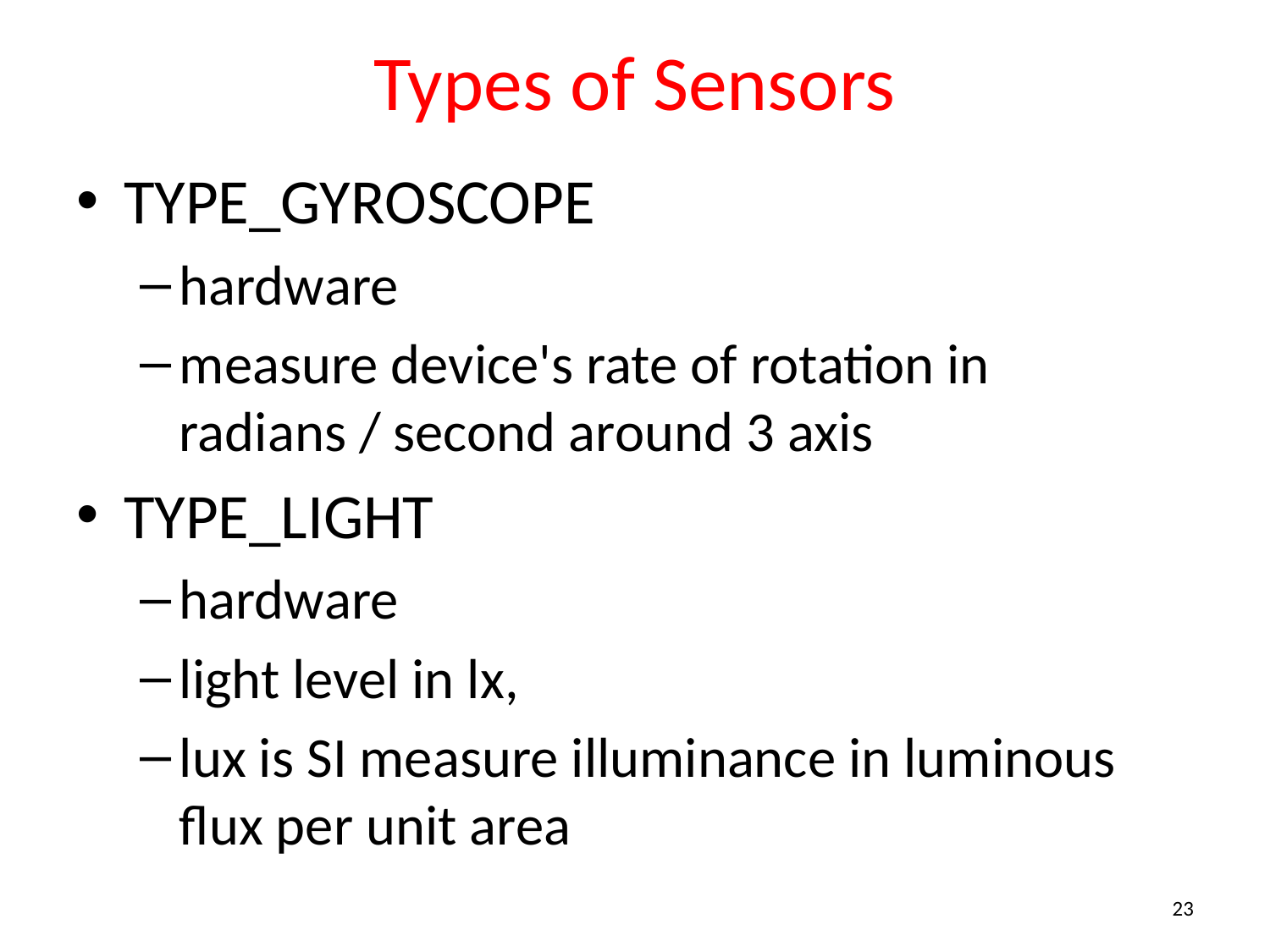

# Types of Sensors
TYPE_GYROSCOPE
hardware
measure device's rate of rotation in
radians / second around 3 axis
TYPE_LIGHT
hardware
light level in lx,
lux is SI measure illuminance in luminous flux per unit area
23